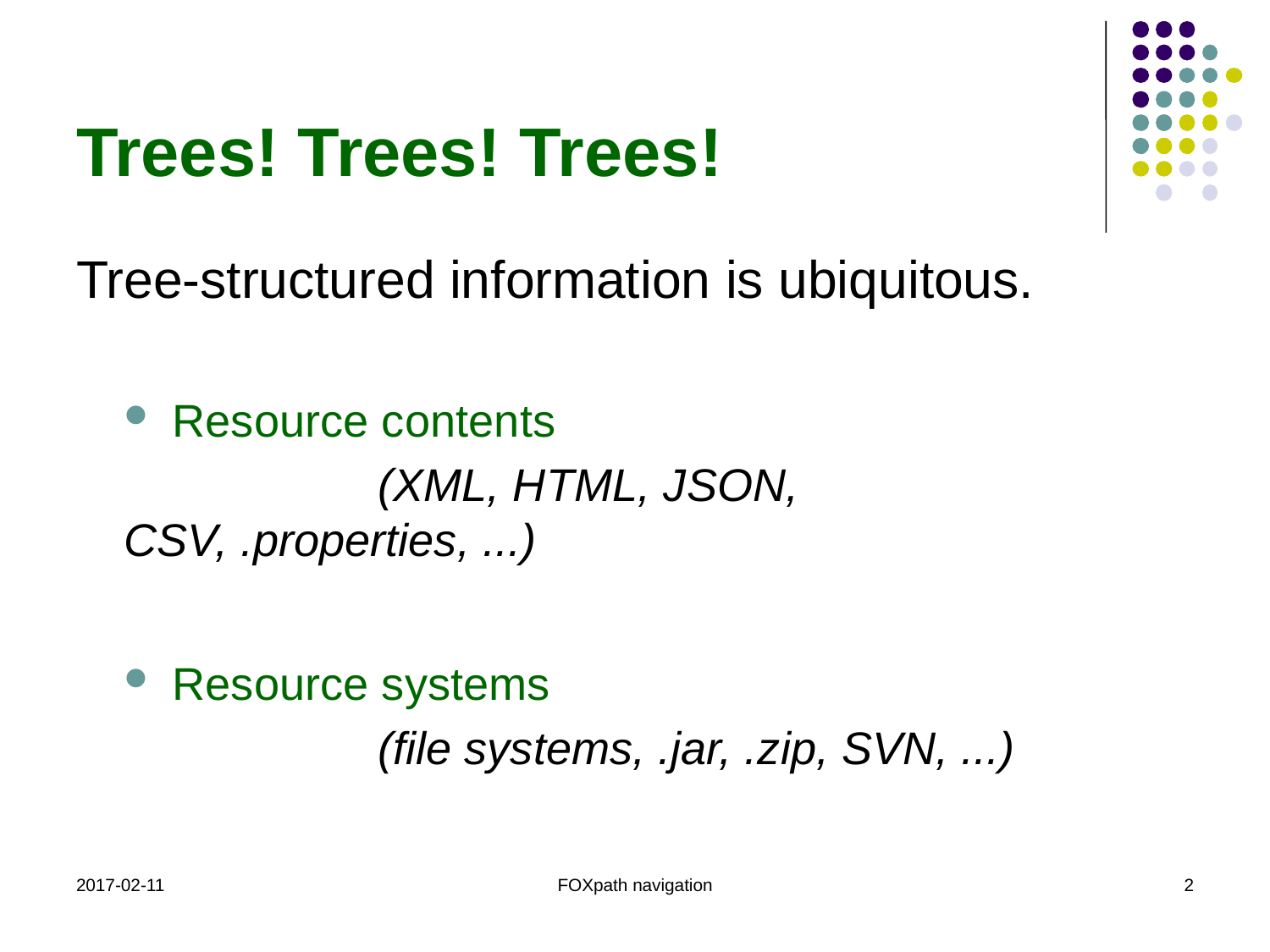

# Trees! Trees! Trees!
Tree-structured information is ubiquitous.

Resource contents
		(XML, HTML, JSON, CSV, .properties, ...)

Resource systems
		(file systems, .jar, .zip, SVN, ...)

2017-02-11
FOXpath navigation
2